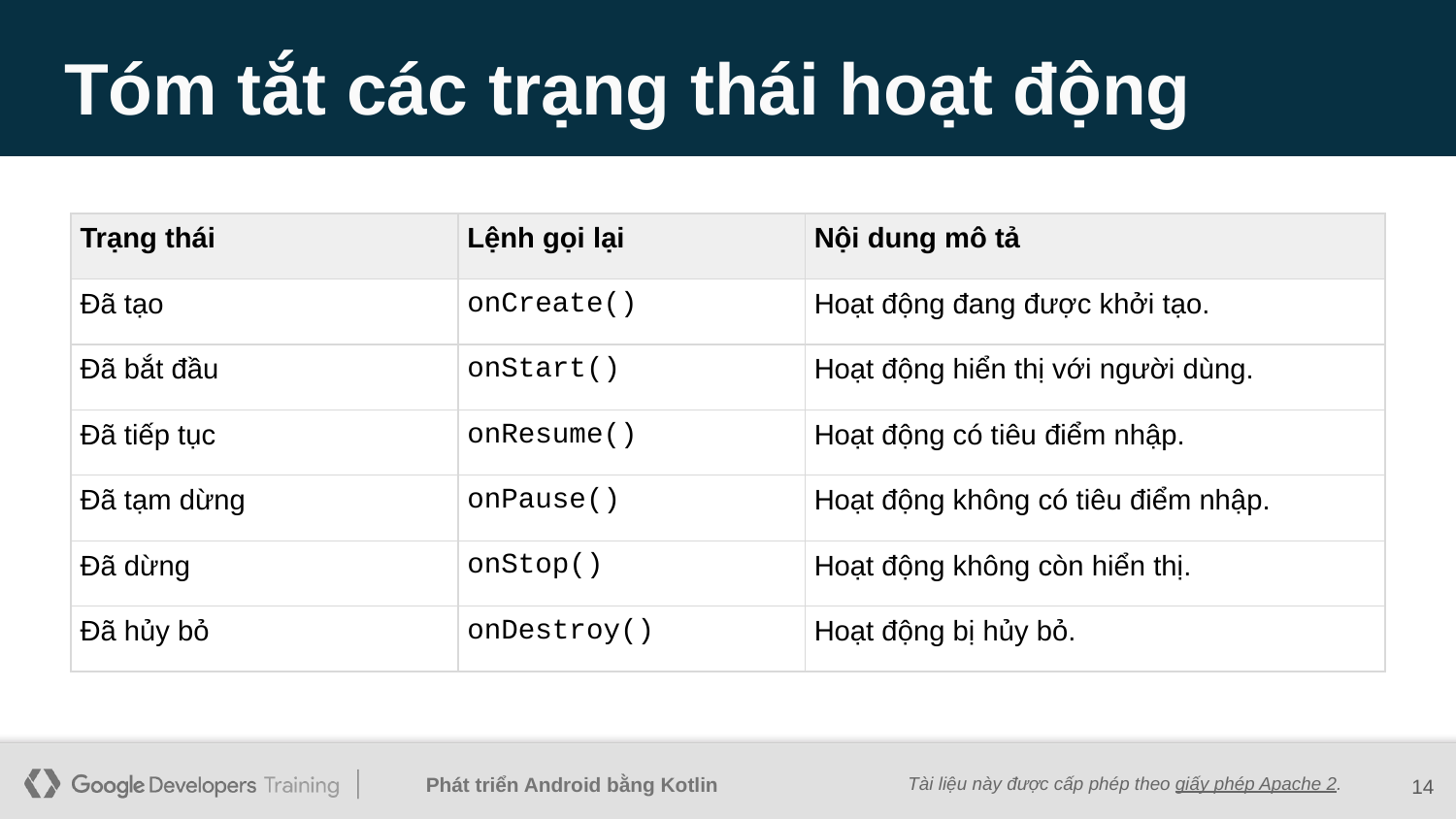

# Tóm tắt các trạng thái hoạt động
| Trạng thái | Lệnh gọi lại | Nội dung mô tả |
| --- | --- | --- |
| Đã tạo | onCreate() | Hoạt động đang được khởi tạo. |
| Đã bắt đầu | onStart() | Hoạt động hiển thị với người dùng. |
| Đã tiếp tục | onResume() | Hoạt động có tiêu điểm nhập. |
| Đã tạm dừng | onPause() | Hoạt động không có tiêu điểm nhập. |
| Đã dừng | onStop() | Hoạt động không còn hiển thị. |
| Đã hủy bỏ | onDestroy() | Hoạt động bị hủy bỏ. |
14